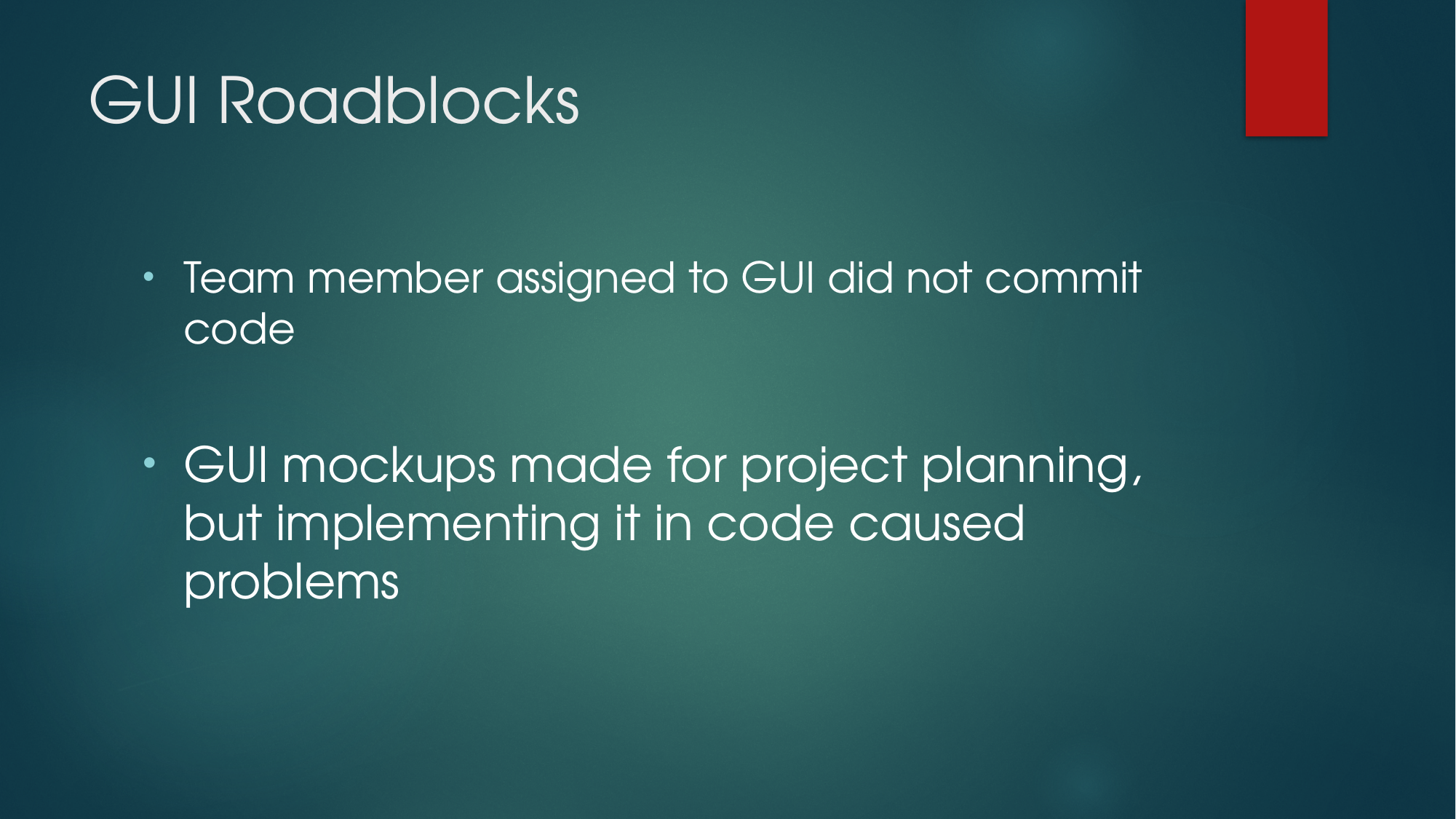

# GUI Roadblocks
Team member assigned to GUI did not commit code

GUI mockups made for project planning, but implementing it in code caused problems